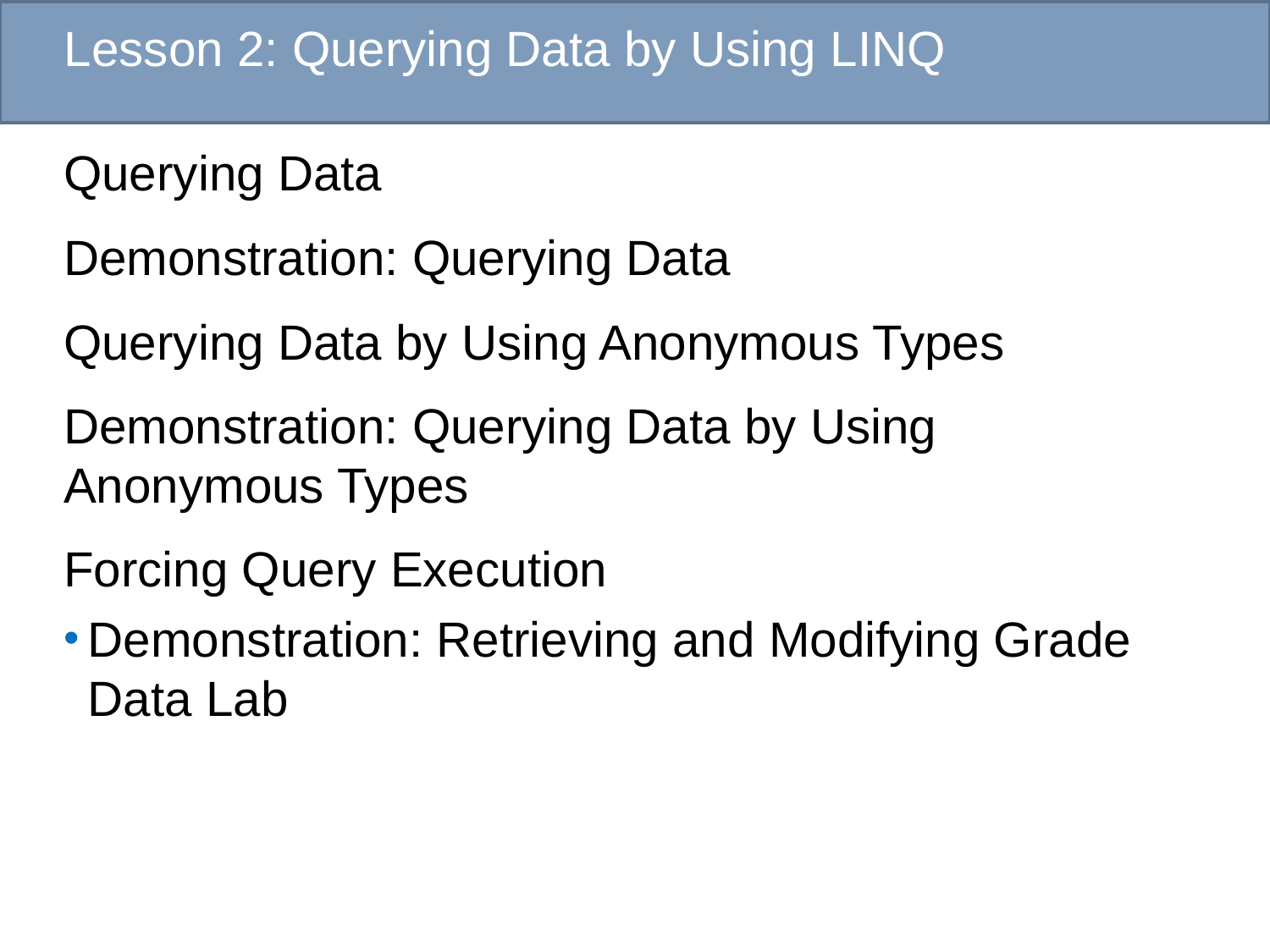

# Lesson 2: Querying Data by Using LINQ
Querying Data
Demonstration: Querying Data
Querying Data by Using Anonymous Types
Demonstration: Querying Data by Using Anonymous Types
Forcing Query Execution
Demonstration: Retrieving and Modifying Grade Data Lab